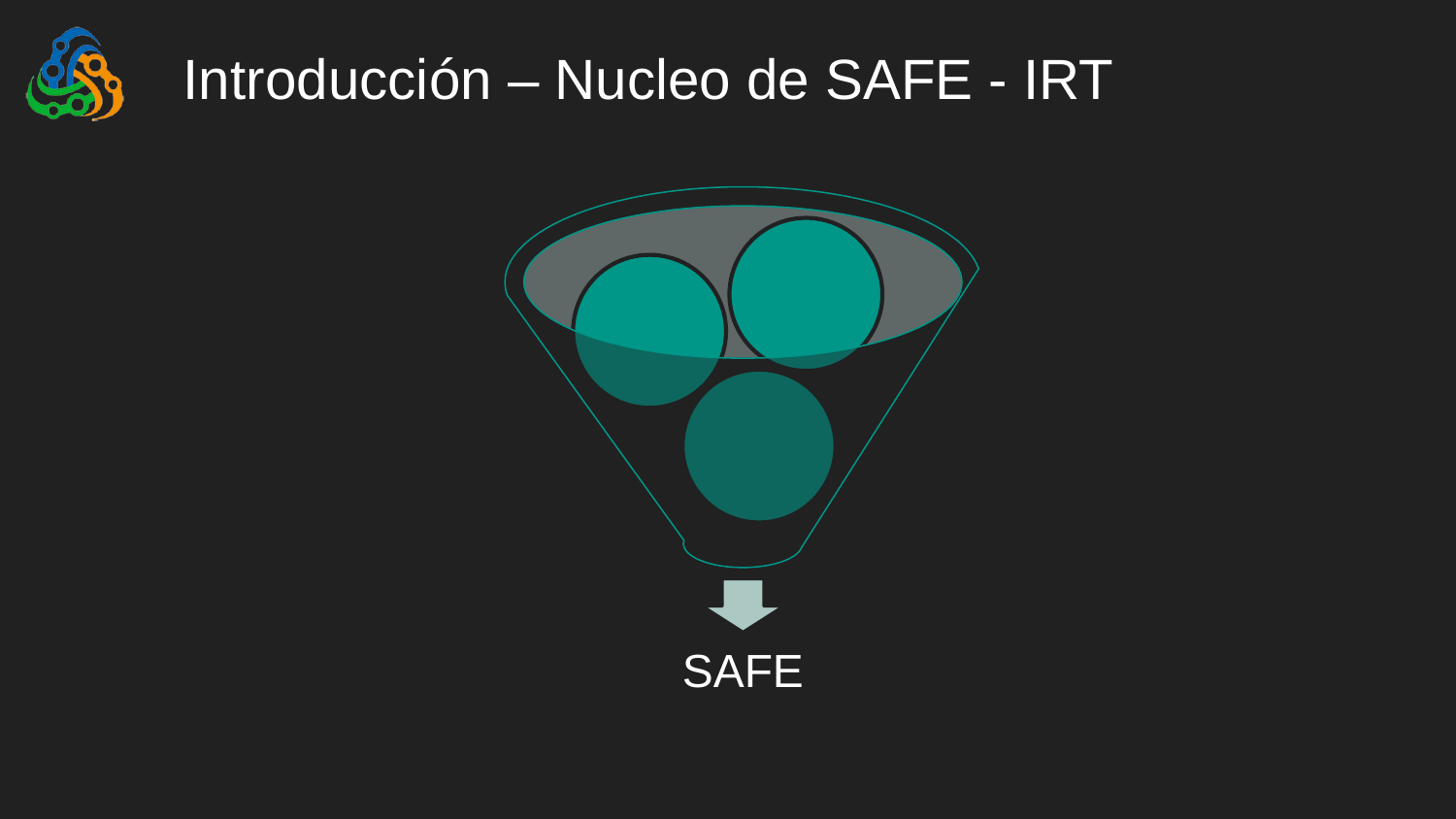

# Introducción – Nucleo de SAFE - IRT
SAFE